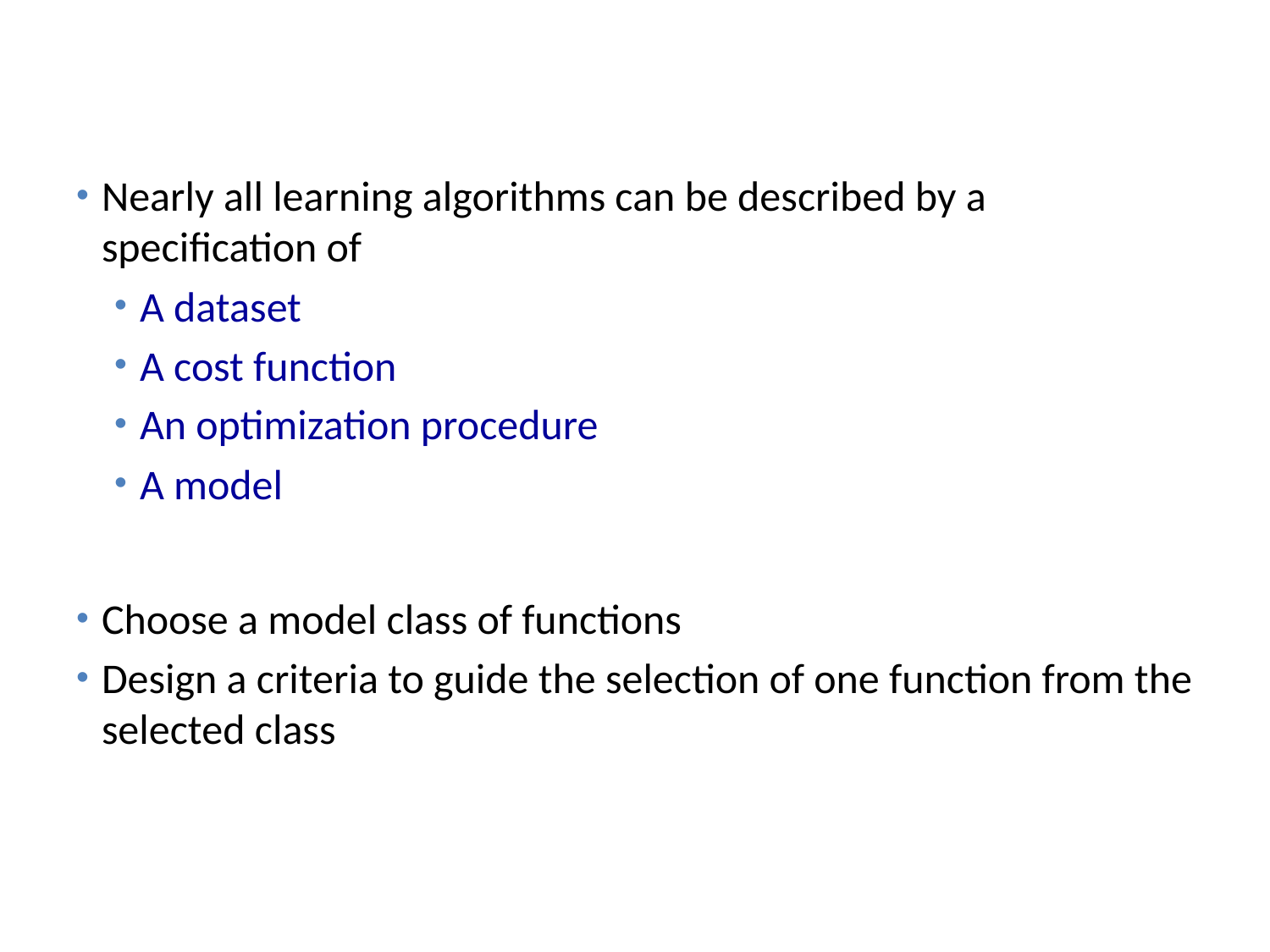

# Building a ML Algorithm
Nearly all learning algorithms can be described by a speciﬁcation of
A dataset
A cost function
An optimization procedure
A model

Choose a model class of functions
Design a criteria to guide the selection of one function from the selected class